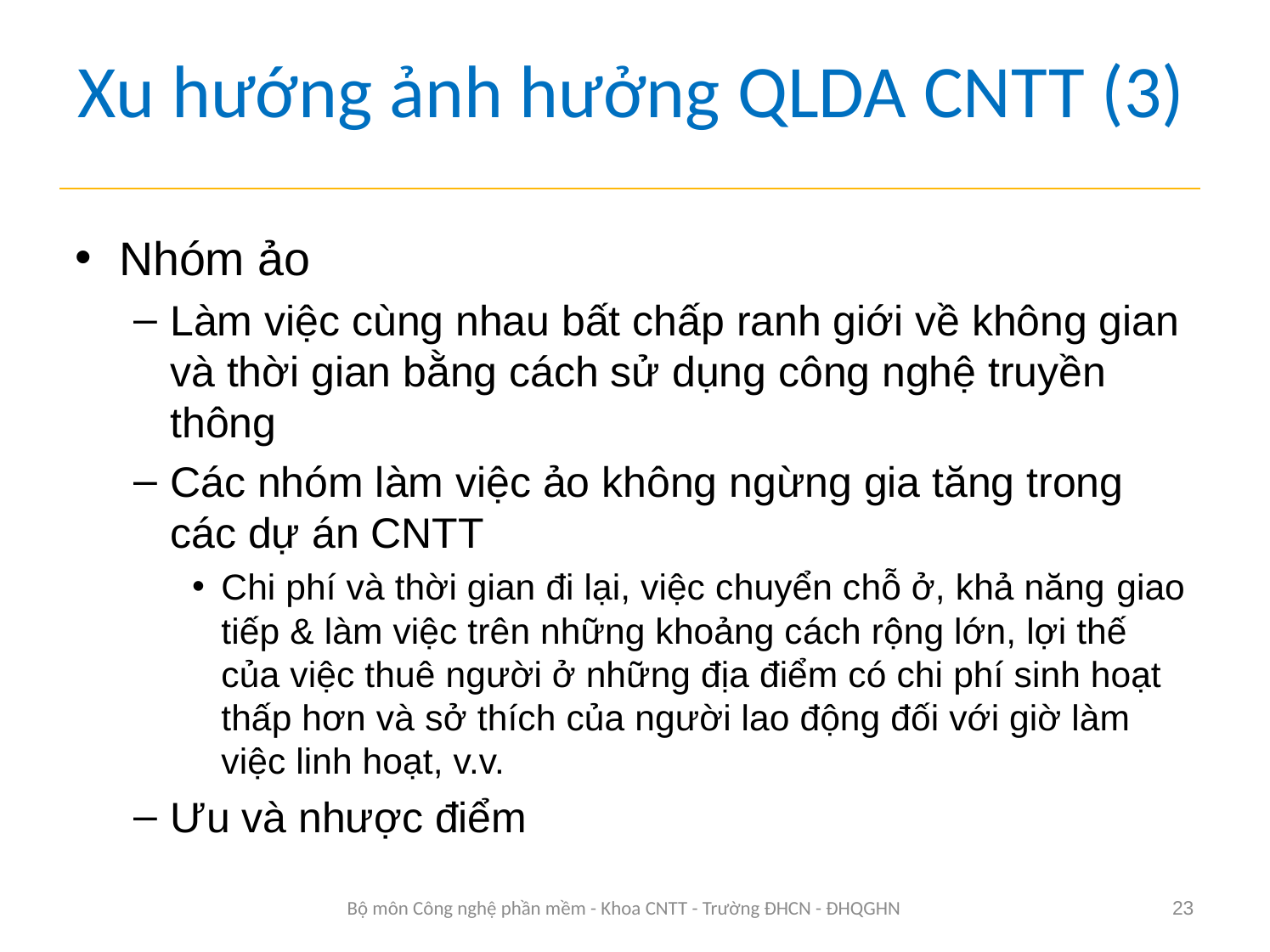

# Xu hướng ảnh hưởng QLDA CNTT (3)
Nhóm ảo
Làm việc cùng nhau bất chấp ranh giới về không gian và thời gian bằng cách sử dụng công nghệ truyền thông
Các nhóm làm việc ảo không ngừng gia tăng trong các dự án CNTT
Chi phí và thời gian đi lại, việc chuyển chỗ ở, khả năng giao tiếp & làm việc trên những khoảng cách rộng lớn, lợi thế của việc thuê người ở những địa điểm có chi phí sinh hoạt thấp hơn và sở thích của người lao động đối với giờ làm việc linh hoạt, v.v.
Ưu và nhược điểm
Bộ môn Công nghệ phần mềm - Khoa CNTT - Trường ĐHCN - ĐHQGHN
23